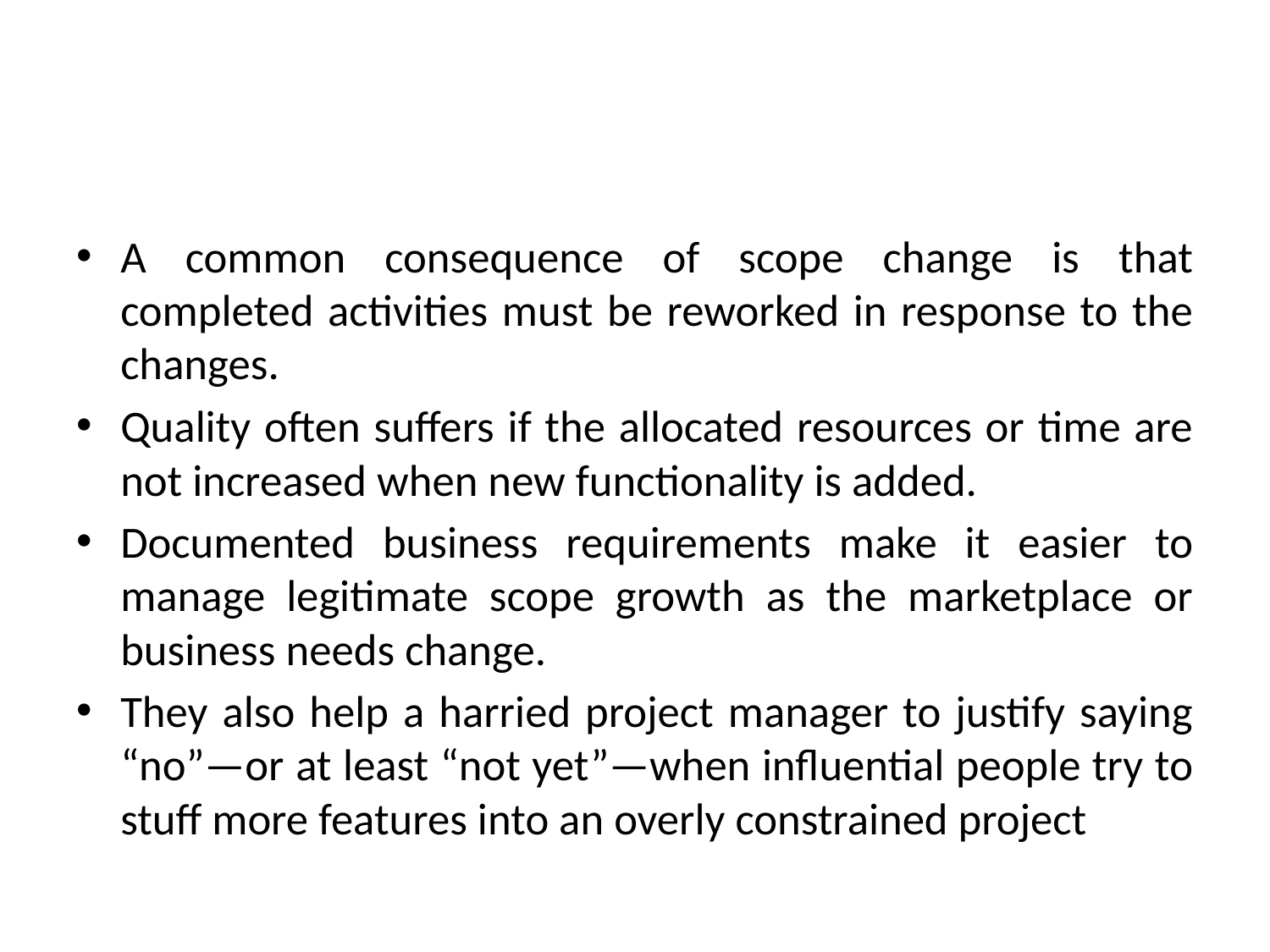

#
A common consequence of scope change is that completed activities must be reworked in response to the changes.
Quality often suffers if the allocated resources or time are not increased when new functionality is added.
Documented business requirements make it easier to manage legitimate scope growth as the marketplace or business needs change.
They also help a harried project manager to justify saying “no”—or at least “not yet”—when influential people try to stuff more features into an overly constrained project